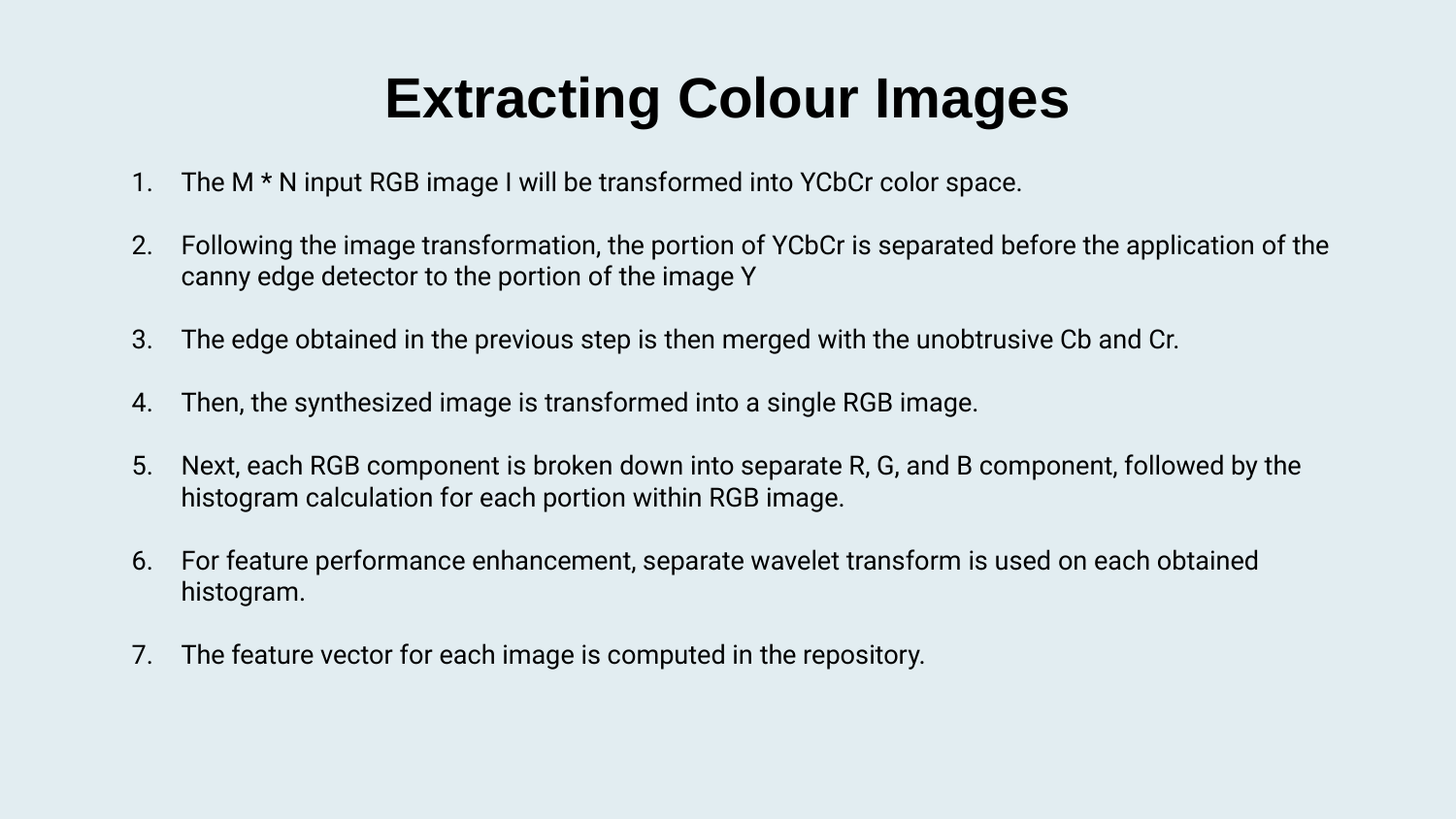

# Extracting Colour Images
The M * N input RGB image I will be transformed into YCbCr color space.

Following the image transformation, the portion of YCbCr is separated before the application of the canny edge detector to the portion of the image Y

The edge obtained in the previous step is then merged with the unobtrusive Cb and Cr.

Then, the synthesized image is transformed into a single RGB image.

Next, each RGB component is broken down into separate R, G, and B component, followed by the histogram calculation for each portion within RGB image.

For feature performance enhancement, separate wavelet transform is used on each obtained histogram.

The feature vector for each image is computed in the repository.